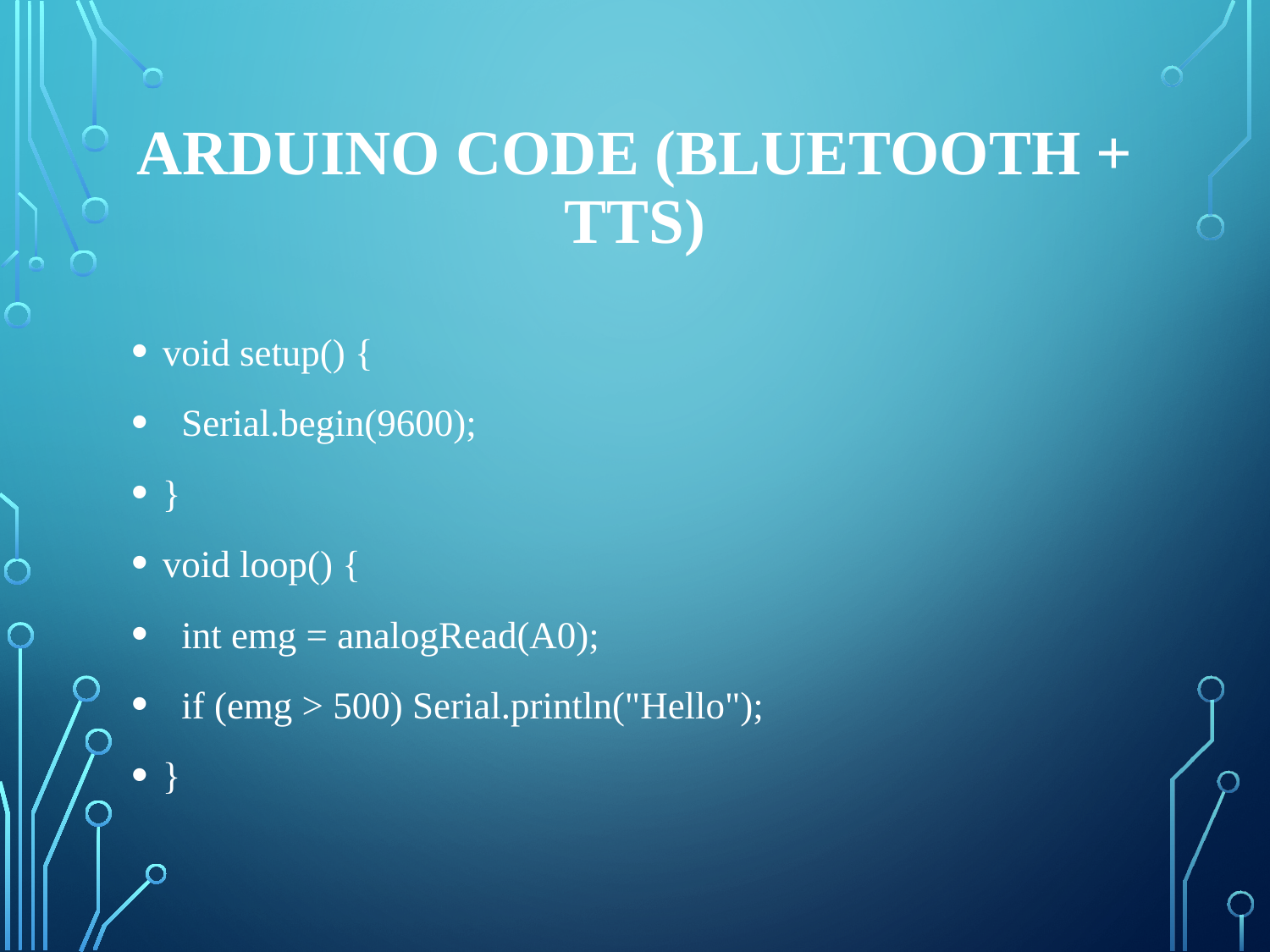

# Arduino Code (Bluetooth + TTS)
void setup() {
  Serial.begin(9600);
}
void loop() {
  int emg = analogRead(A0);
  if (emg > 500) Serial.println("Hello");
}